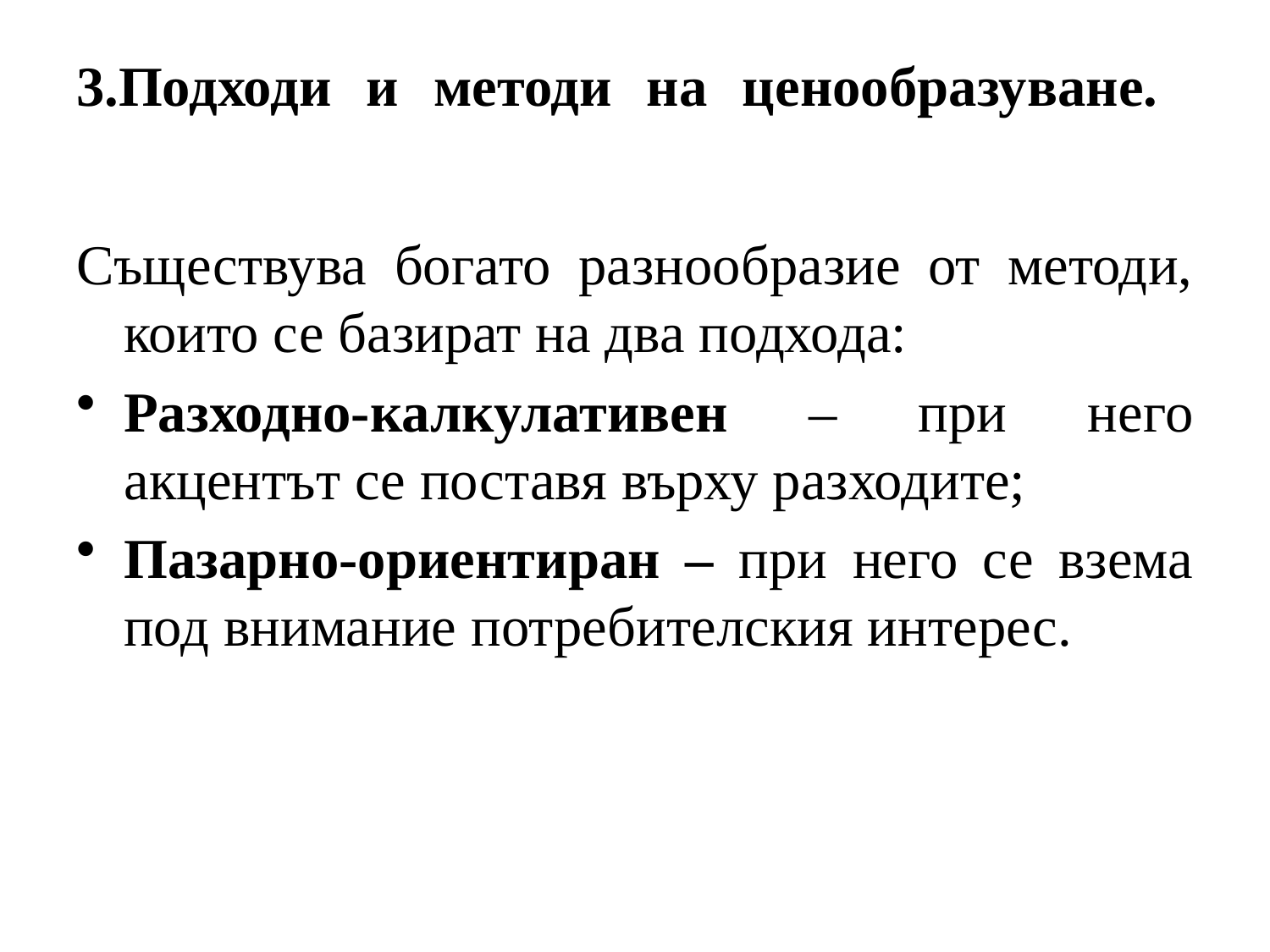

# 3.Подходи и методи на ценообразуване.
Съществува богато разнообразие от методи, които се базират на два подхода:
Разходно-калкулативен – при него акцентът се поставя върху разходите;
Пазарно-ориентиран – при него се взема под внимание потребителския интерес.